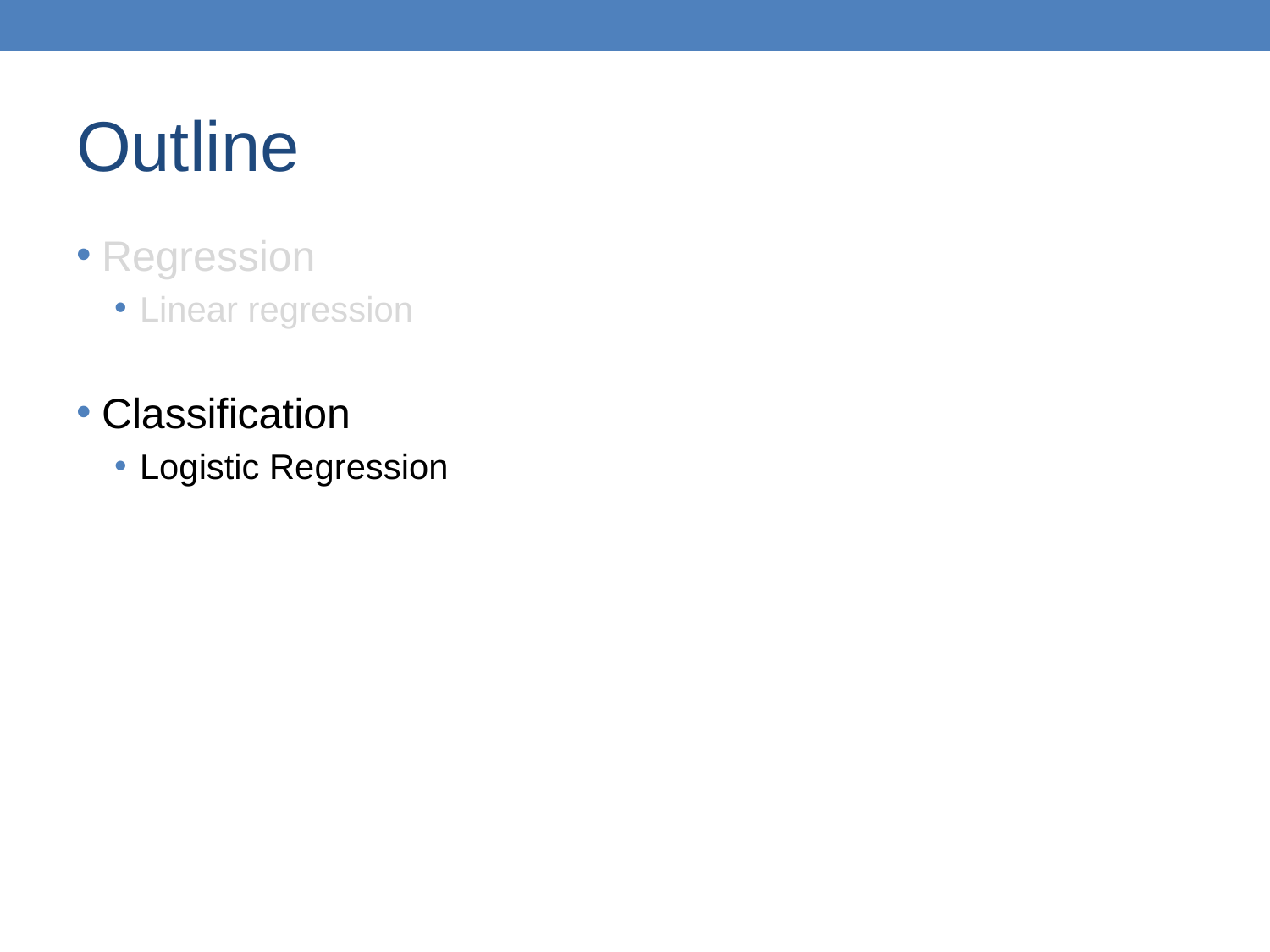

# Outline
Regression
Linear regression

Classification
Logistic Regression